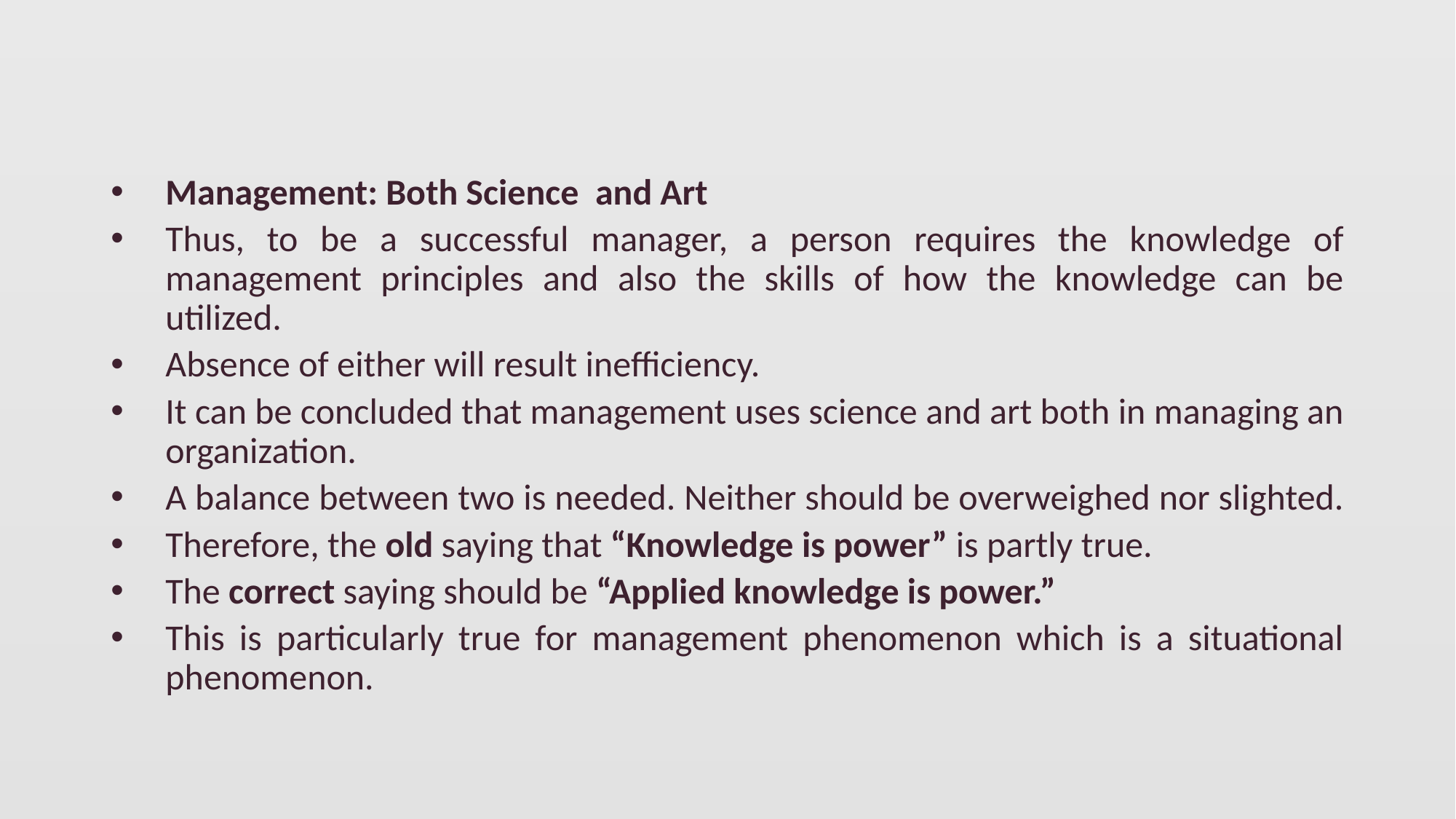

Management: Both Science  and Art
Thus, to be a successful manager, a person requires the knowledge of management principles and also the skills of how the knowledge can be utilized.
Absence of either will result inefficiency.
It can be concluded that management uses science and art both in managing an organization.
A balance between two is needed. Neither should be overweighed nor slighted.
Therefore, the old saying that “Knowledge is power” is partly true.
The correct saying should be “Applied knowledge is power.”
This is particularly true for management phenomenon which is a situational phenomenon.